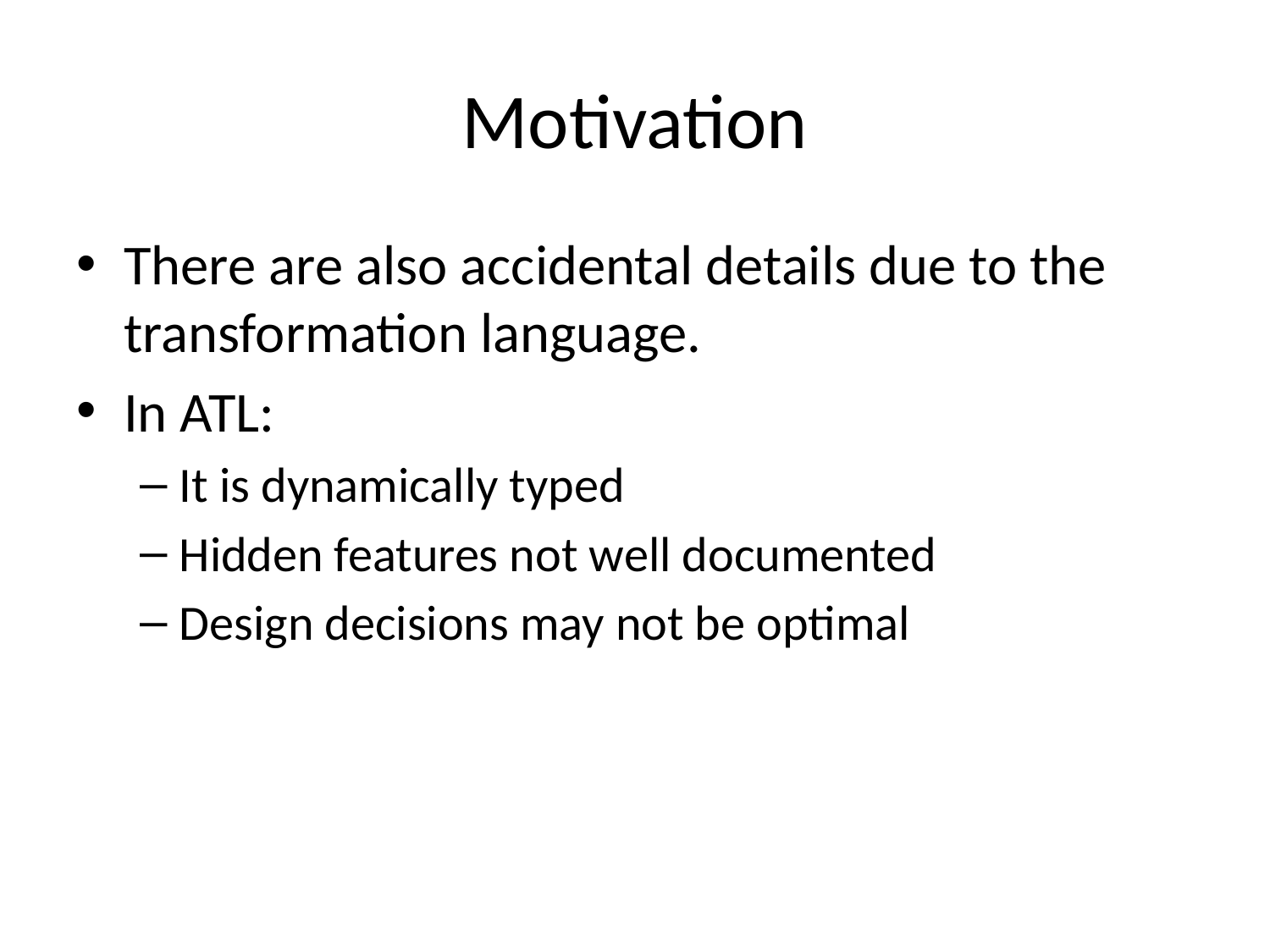

# Motivation
There are also accidental details due to the transformation language.
In ATL:
It is dynamically typed
Hidden features not well documented
Design decisions may not be optimal